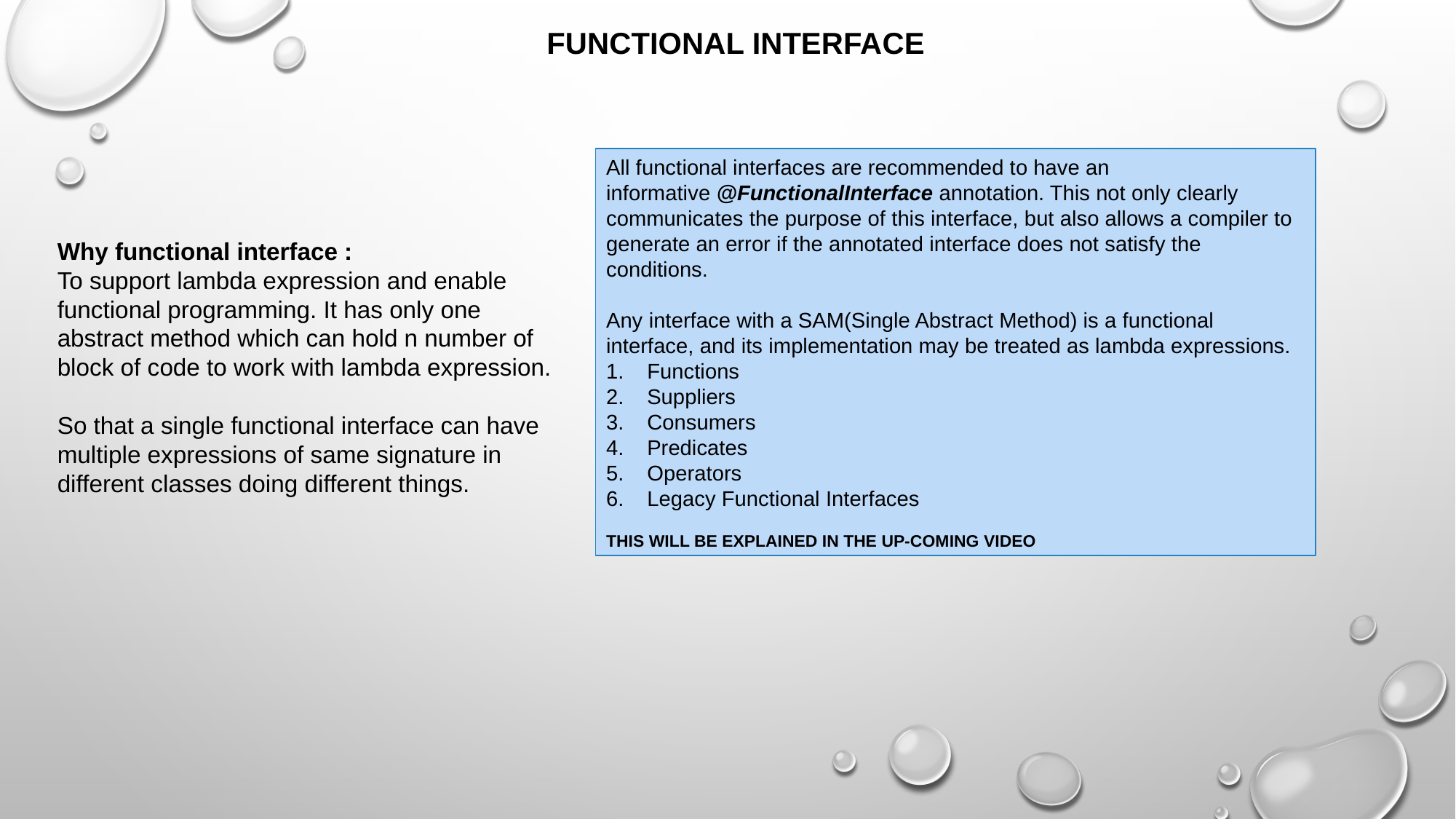

# Functional Interface
All functional interfaces are recommended to have an informative @FunctionalInterface annotation. This not only clearly communicates the purpose of this interface, but also allows a compiler to generate an error if the annotated interface does not satisfy the conditions.

Any interface with a SAM(Single Abstract Method) is a functional interface, and its implementation may be treated as lambda expressions.
Functions
Suppliers
Consumers
Predicates
Operators
Legacy Functional Interfaces

THIS WILL BE EXPLAINED IN THE UP-COMING VIDEO
Why functional interface :
To support lambda expression and enable functional programming. It has only one abstract method which can hold n number of block of code to work with lambda expression.

So that a single functional interface can have multiple expressions of same signature in different classes doing different things.